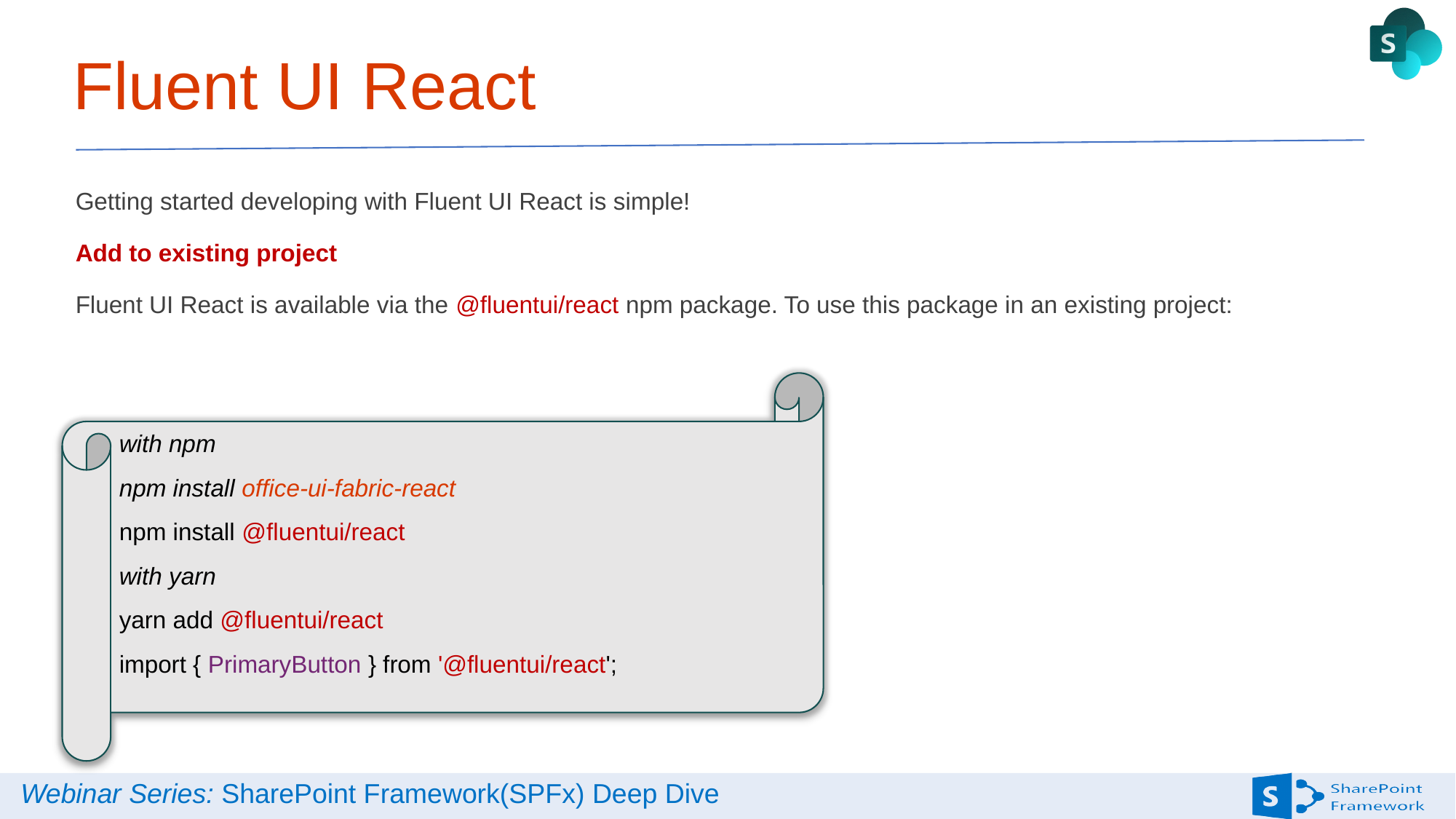

# Fluent UI React
Getting started developing with Fluent UI React is simple!
Add to existing project
Fluent UI React is available via the @fluentui/react npm package. To use this package in an existing project:

with npm
npm install office-ui-fabric-react
npm install @fluentui/react
with yarn
yarn add @fluentui/react
import { PrimaryButton } from '@fluentui/react';